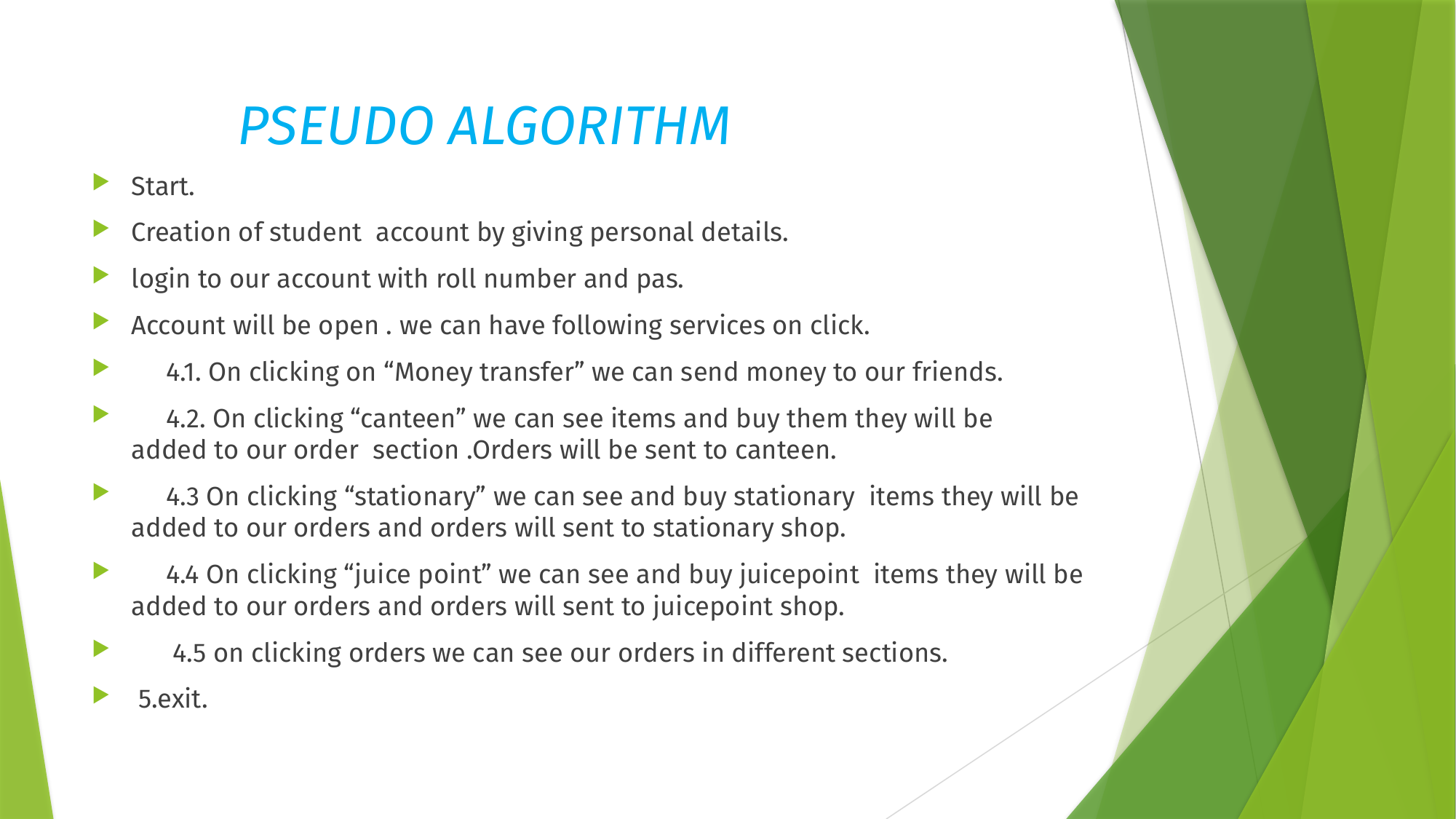

# PSEUDO ALGORITHM
Start.
Creation of student  account by giving personal details.
login to our account with roll number and pas.
Account will be open . we can have following services on click.
     4.1. On clicking on “Money transfer” we can send money to our friends.
     4.2. On clicking “canteen” we can see items and buy them they will be       added to our order  section .Orders will be sent to canteen.
     4.3 On clicking “stationary” we can see and buy stationary  items they will be added to our orders and orders will sent to stationary shop.
     4.4 On clicking “juice point” we can see and buy juicepoint  items they will be added to our orders and orders will sent to juicepoint shop.
      4.5 on clicking orders we can see our orders in different sections.
 5.exit.